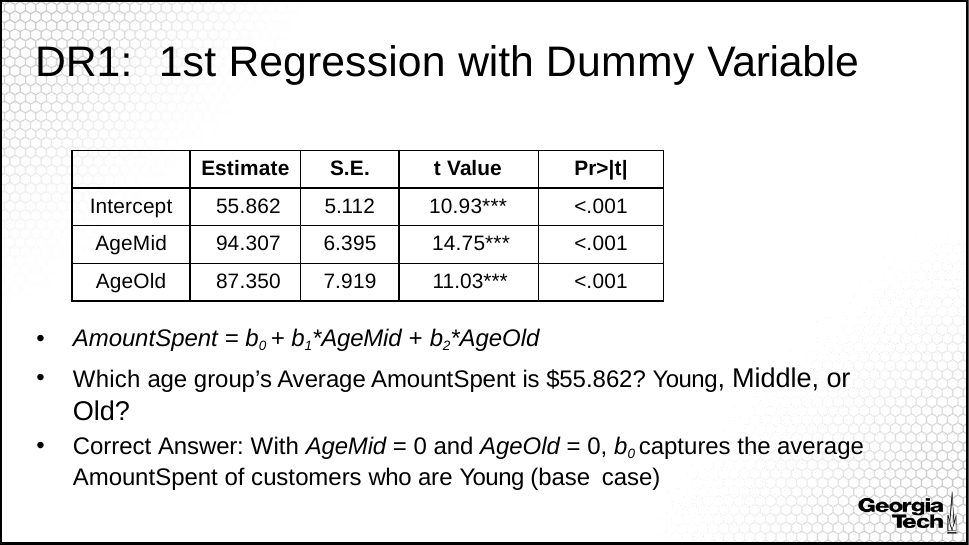

# DR1:	1st Regression with Dummy Variable
|  | Estimate | S.E. | t Value | Pr>|t| |
| --- | --- | --- | --- | --- |
| Intercept | 55.862 | 5.112 | 10.93\*\*\* | <.001 |
| AgeMid | 94.307 | 6.395 | 14.75\*\*\* | <.001 |
| AgeOld | 87.350 | 7.919 | 11.03\*\*\* | <.001 |

AmountSpent = b0 + b1*AgeMid + b2*AgeOld
Which age group’s Average AmountSpent is $55.862? Young, Middle, or  Old?
Correct Answer: With AgeMid = 0 and AgeOld = 0, b0 captures the average  AmountSpent of customers who are Young (base case)